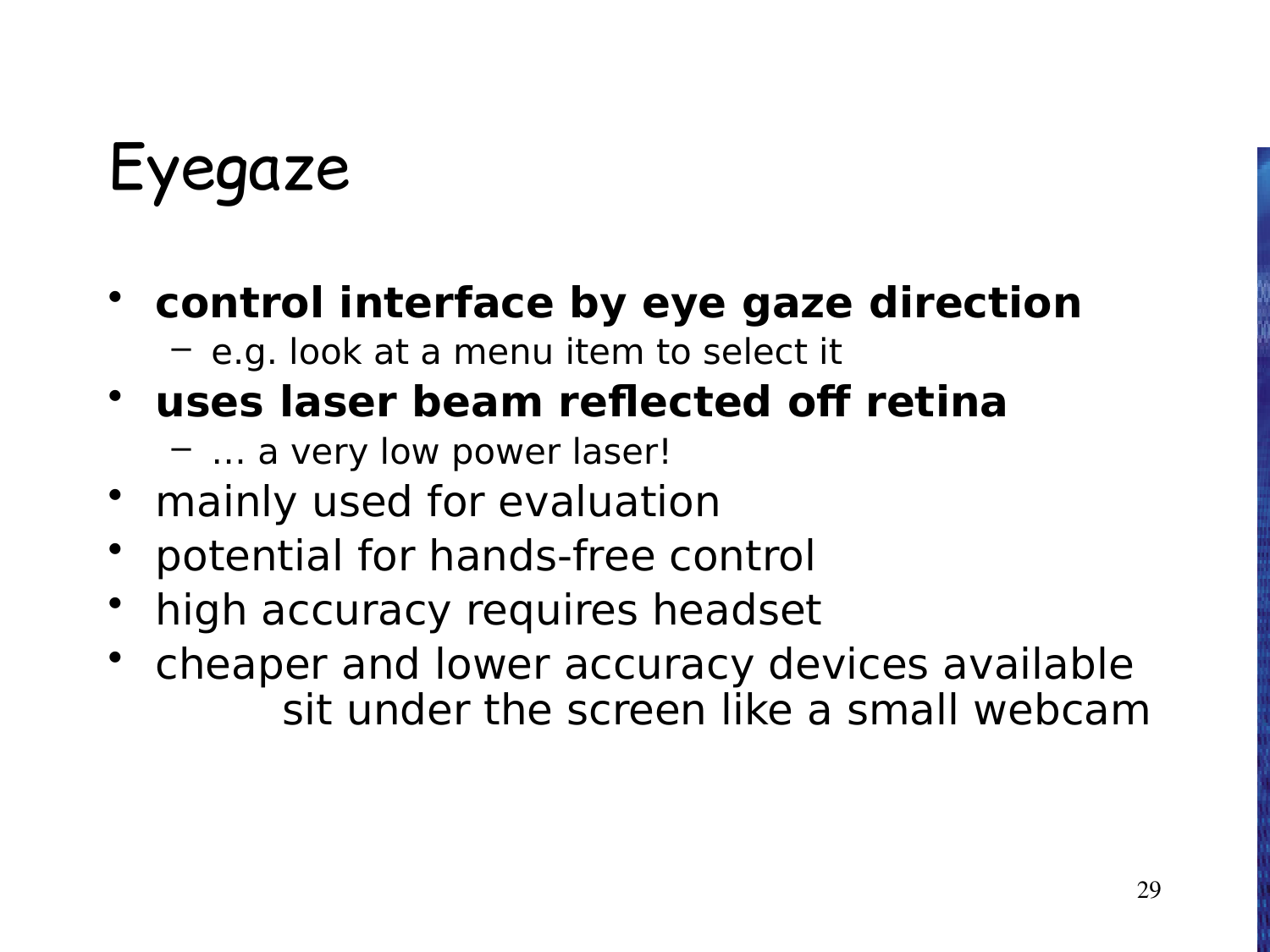

# Eyegaze
control interface by eye gaze direction
e.g. look at a menu item to select it
uses laser beam reflected off retina
… a very low power laser!
mainly used for evaluation
potential for hands-free control
high accuracy requires headset
cheaper and lower accuracy devices available
	sit under the screen like a small webcam
29